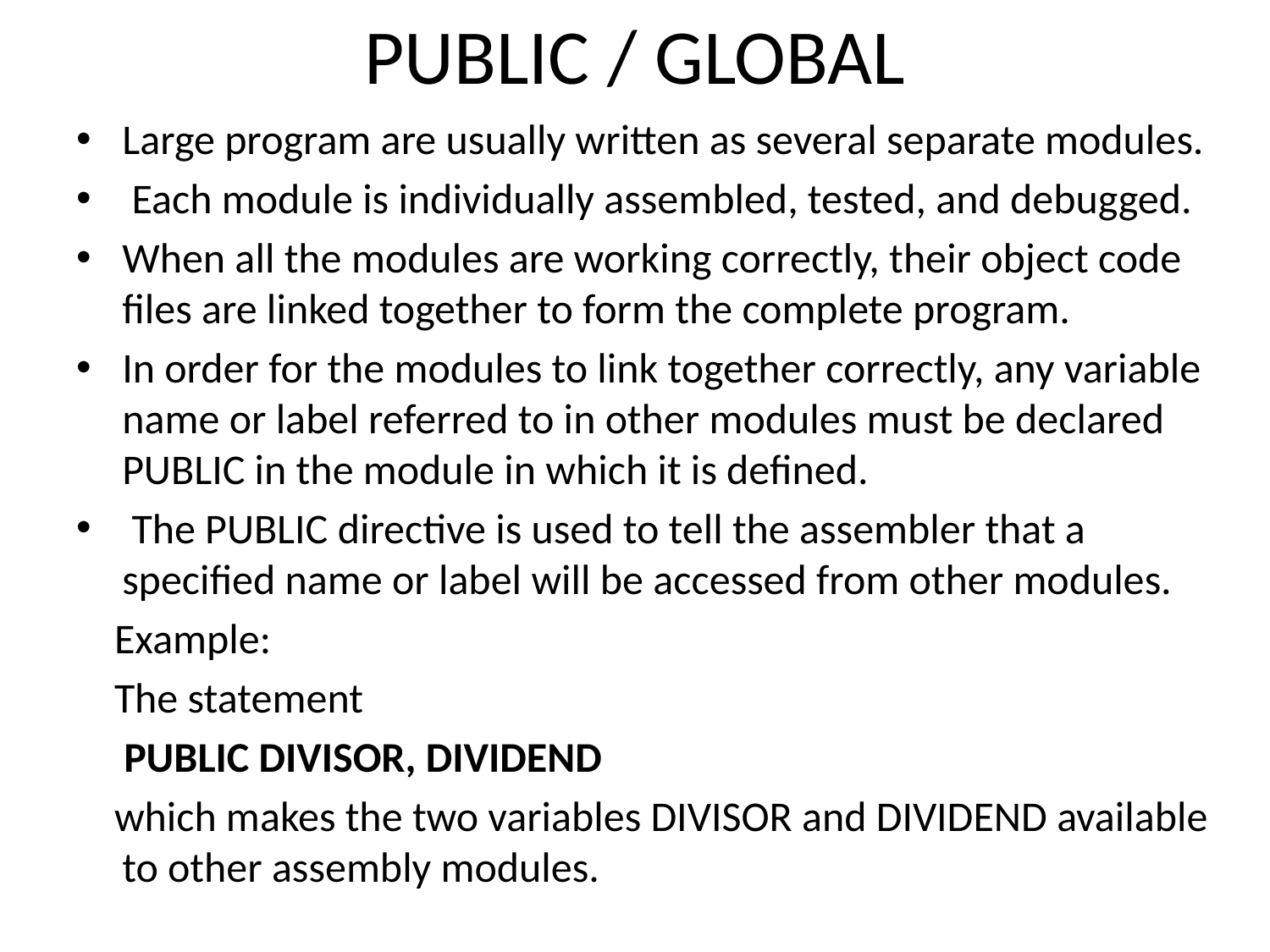

# PUBLIC / GLOBAL
Large program are usually written as several separate modules.
 Each module is individually assembled, tested, and debugged.
When all the modules are working correctly, their object code files are linked together to form the complete program.
In order for the modules to link together correctly, any variable name or label referred to in other modules must be declared PUBLIC in the module in which it is defined.
 The PUBLIC directive is used to tell the assembler that a specified name or label will be accessed from other modules.
    Example:
    The statement
     PUBLIC DIVISOR, DIVIDEND
    which makes the two variables DIVISOR and DIVIDEND available to other assembly modules.